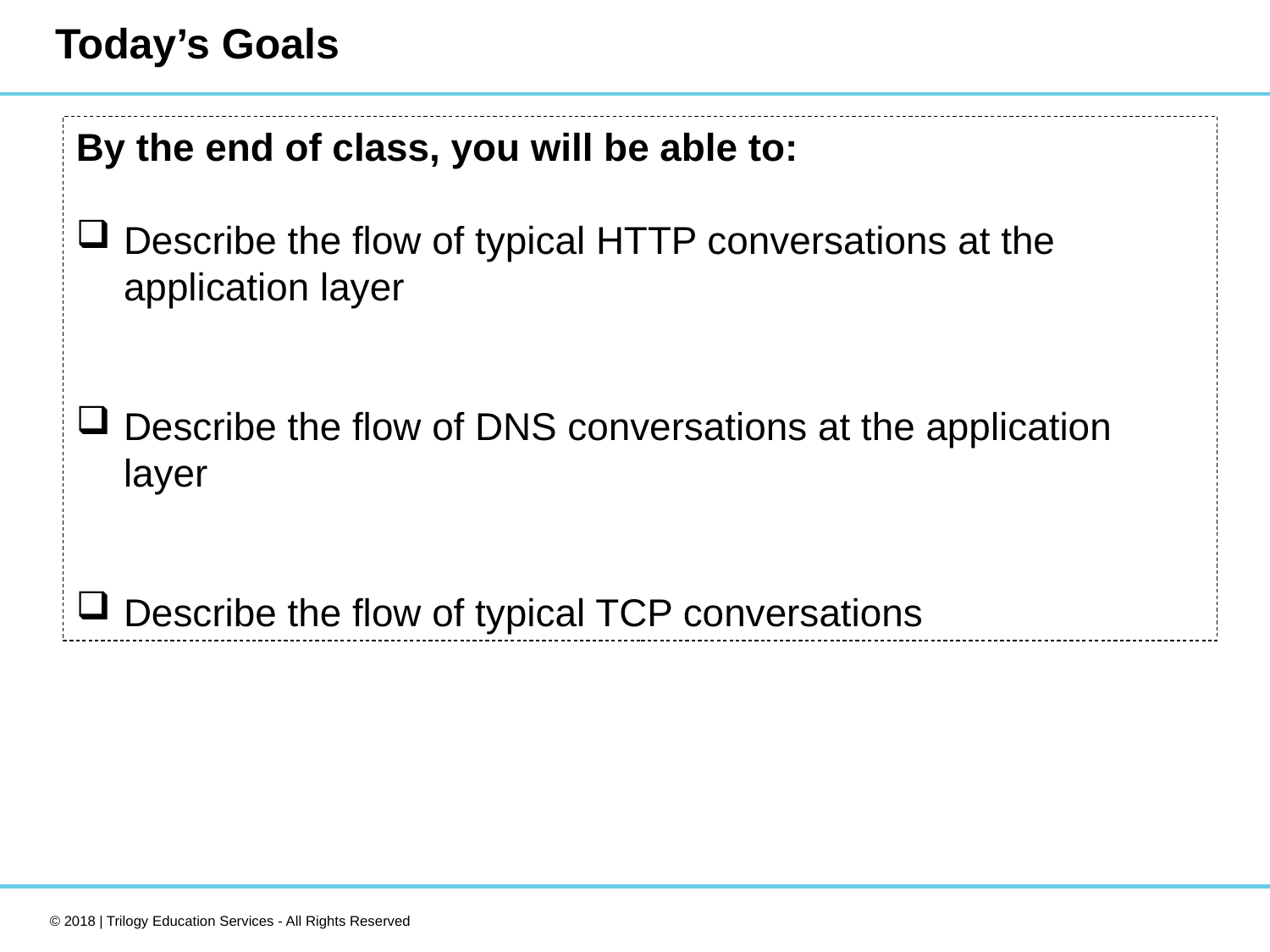

# Today’s Goals
By the end of class, you will be able to:

Describe the flow of typical HTTP conversations at the application layer

Describe the flow of DNS conversations at the application layer

Describe the flow of typical TCP conversations